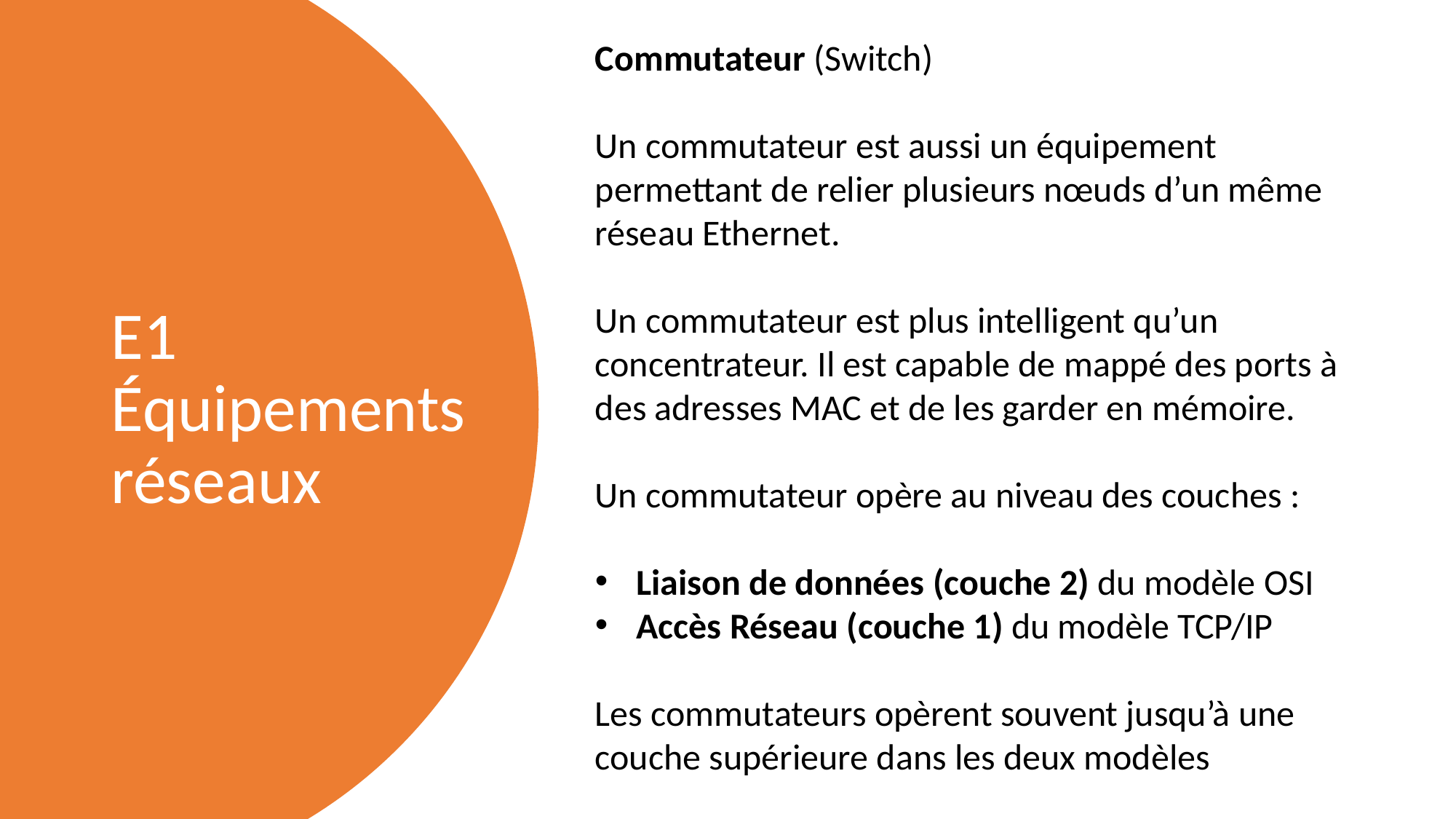

Commutateur (Switch)

Un commutateur est aussi un équipement permettant de relier plusieurs nœuds d’un même réseau Ethernet.

Un commutateur est plus intelligent qu’un concentrateur. Il est capable de mappé des ports à des adresses MAC et de les garder en mémoire.
Un commutateur opère au niveau des couches :

Liaison de données (couche 2) du modèle OSI
Accès Réseau (couche 1) du modèle TCP/IP

Les commutateurs opèrent souvent jusqu’à une couche supérieure dans les deux modèles

# E1 Équipements réseaux